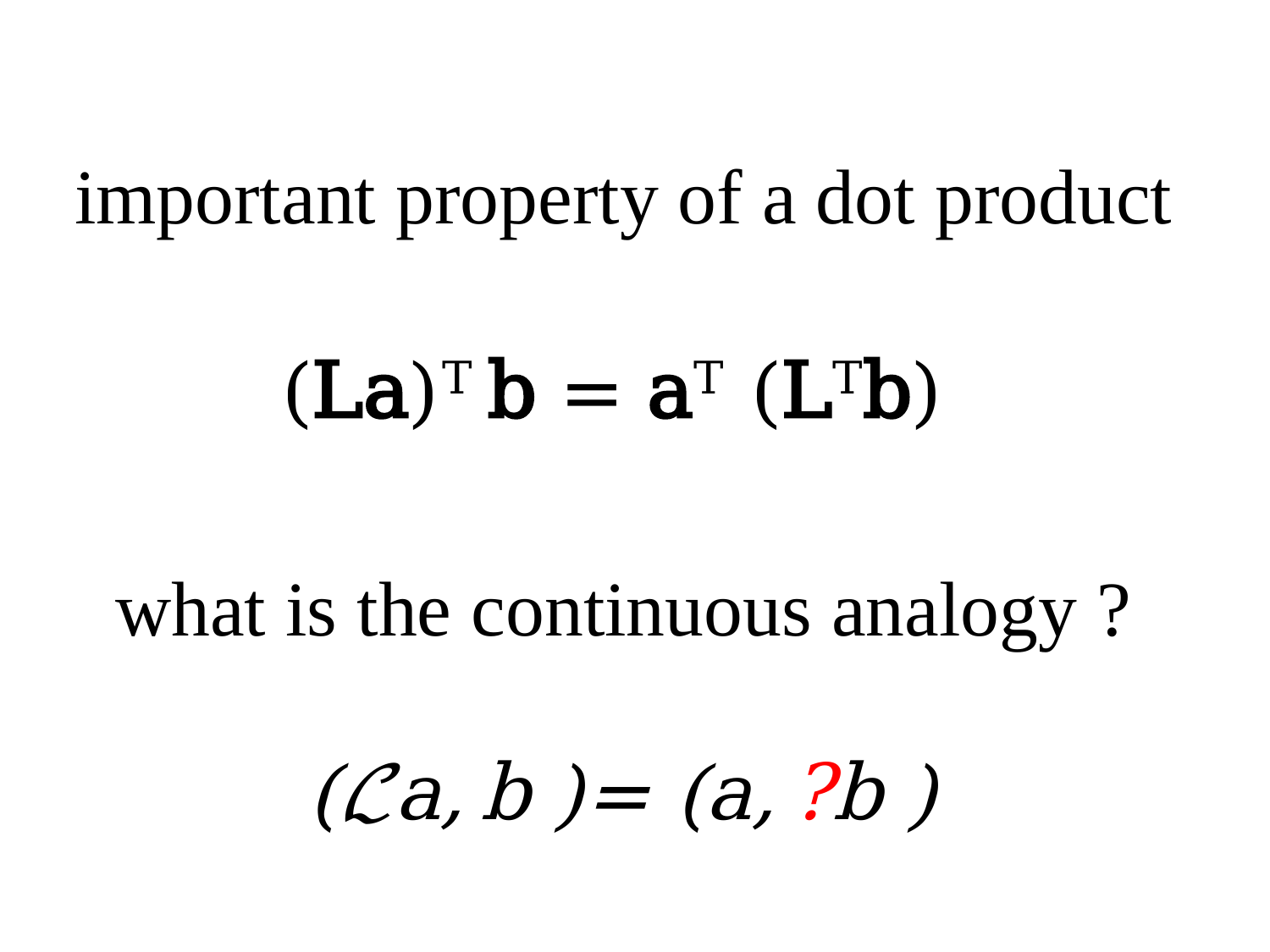

# important property of a dot product
(La)T b = aT (LTb)
what is the continuous analogy ?
(ℒa, b )= (a, ?b )